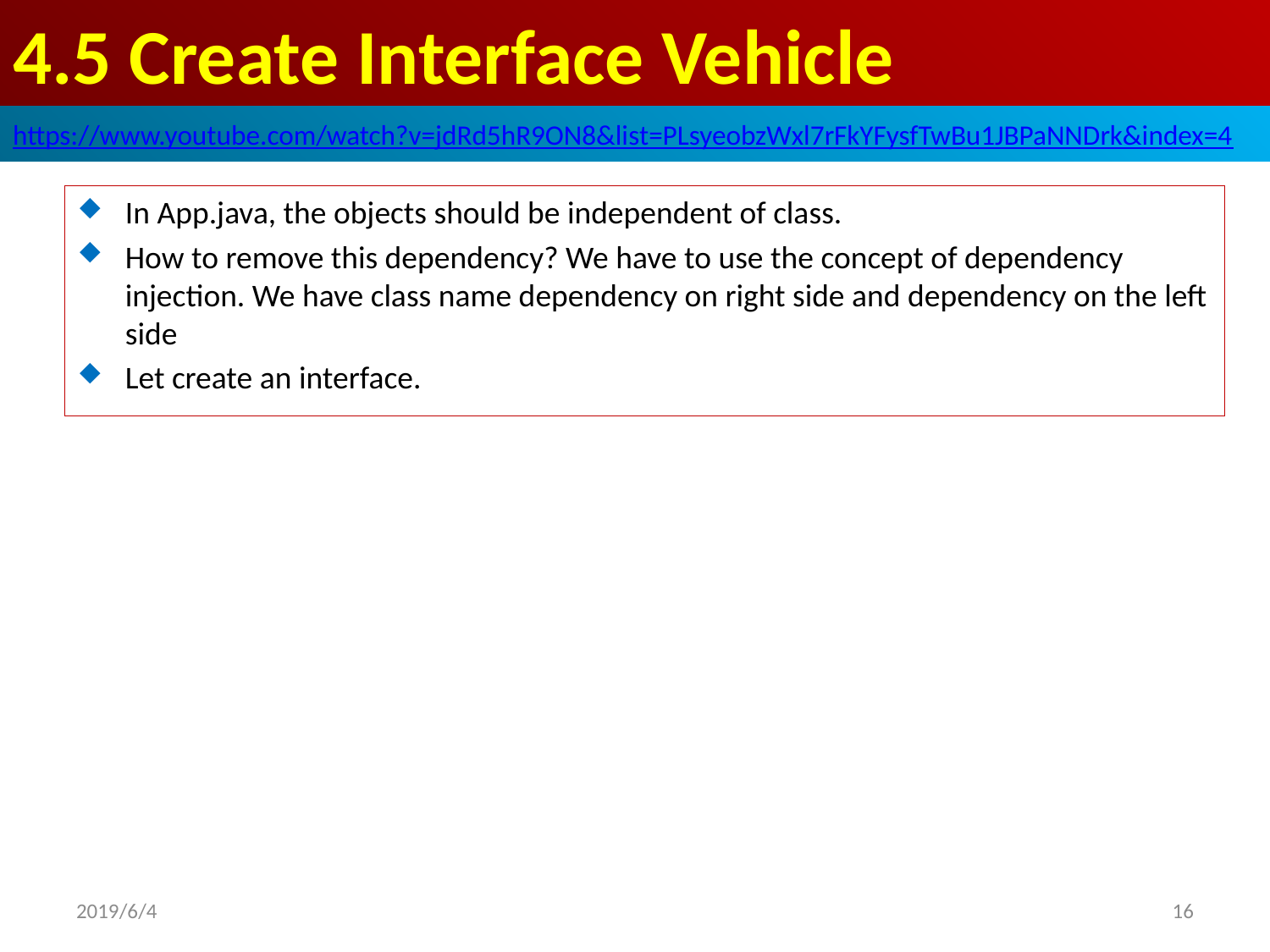

# 4.5 Create Interface Vehicle
https://www.youtube.com/watch?v=jdRd5hR9ON8&list=PLsyeobzWxl7rFkYFysfTwBu1JBPaNNDrk&index=4
In App.java, the objects should be independent of class.
How to remove this dependency? We have to use the concept of dependency injection. We have class name dependency on right side and dependency on the left side
Let create an interface.
2019/6/4
16